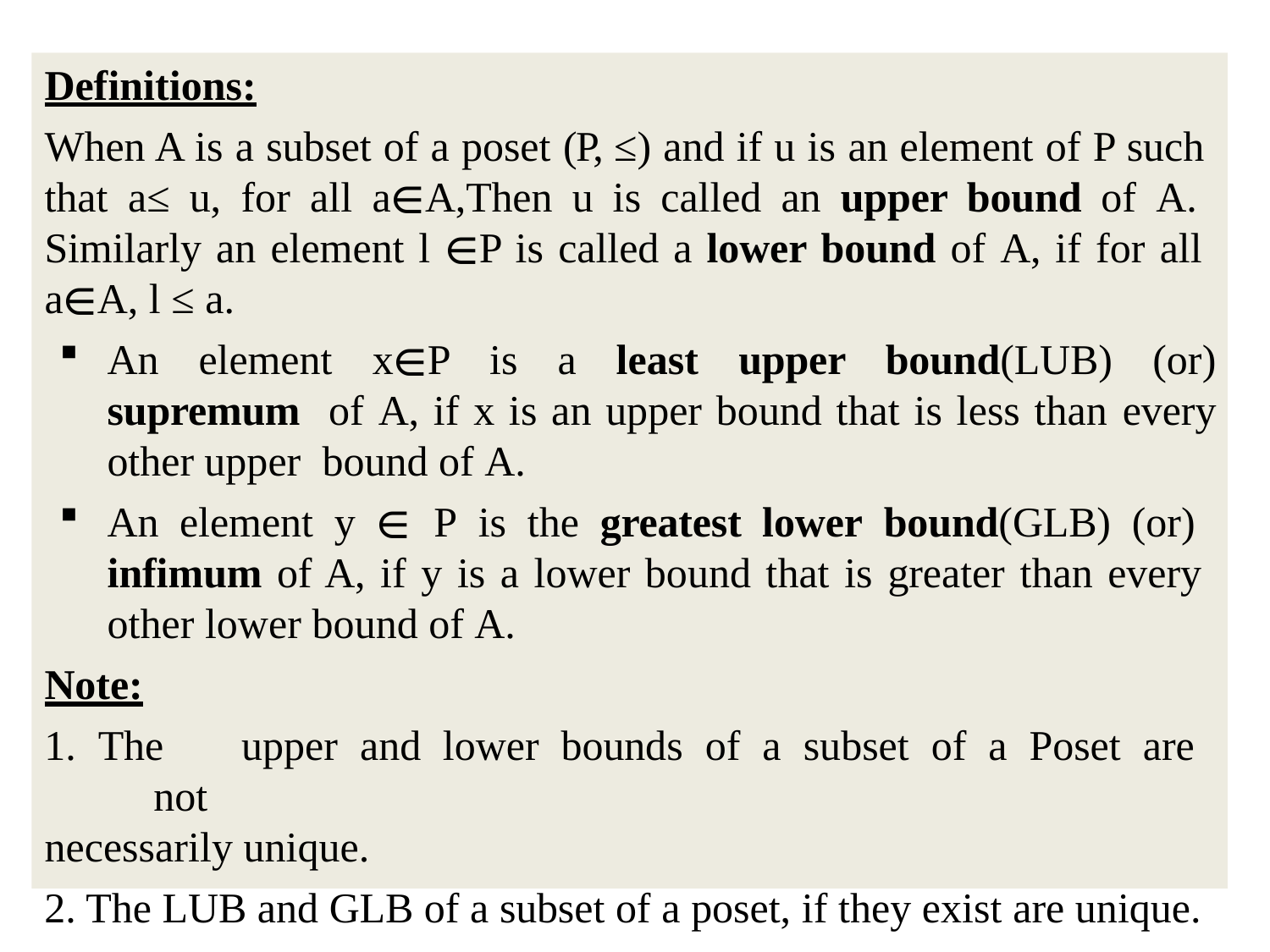

Definitions:
When A is a subset of a poset (P, ≤) and if u is an element of P such  that a≤ u, for all a∈A,Then u is called an upper bound of A.  Similarly an element l ∈P is called a lower bound of A, if for all  a∈A, l ≤ a.
An element x∈P is a least upper bound(LUB) (or) supremum  of A, if x is an upper bound that is less than every other upper  bound of A.
An element y ∈ P is the greatest lower bound(GLB) (or)  infimum of A, if y is a lower bound that is greater than every  other lower bound of A.
Note:
The	upper	and	lower	bounds	of	a	subset	of	a	Poset	are	not
necessarily unique.
The LUB and GLB of a subset of a poset, if they exist are unique.